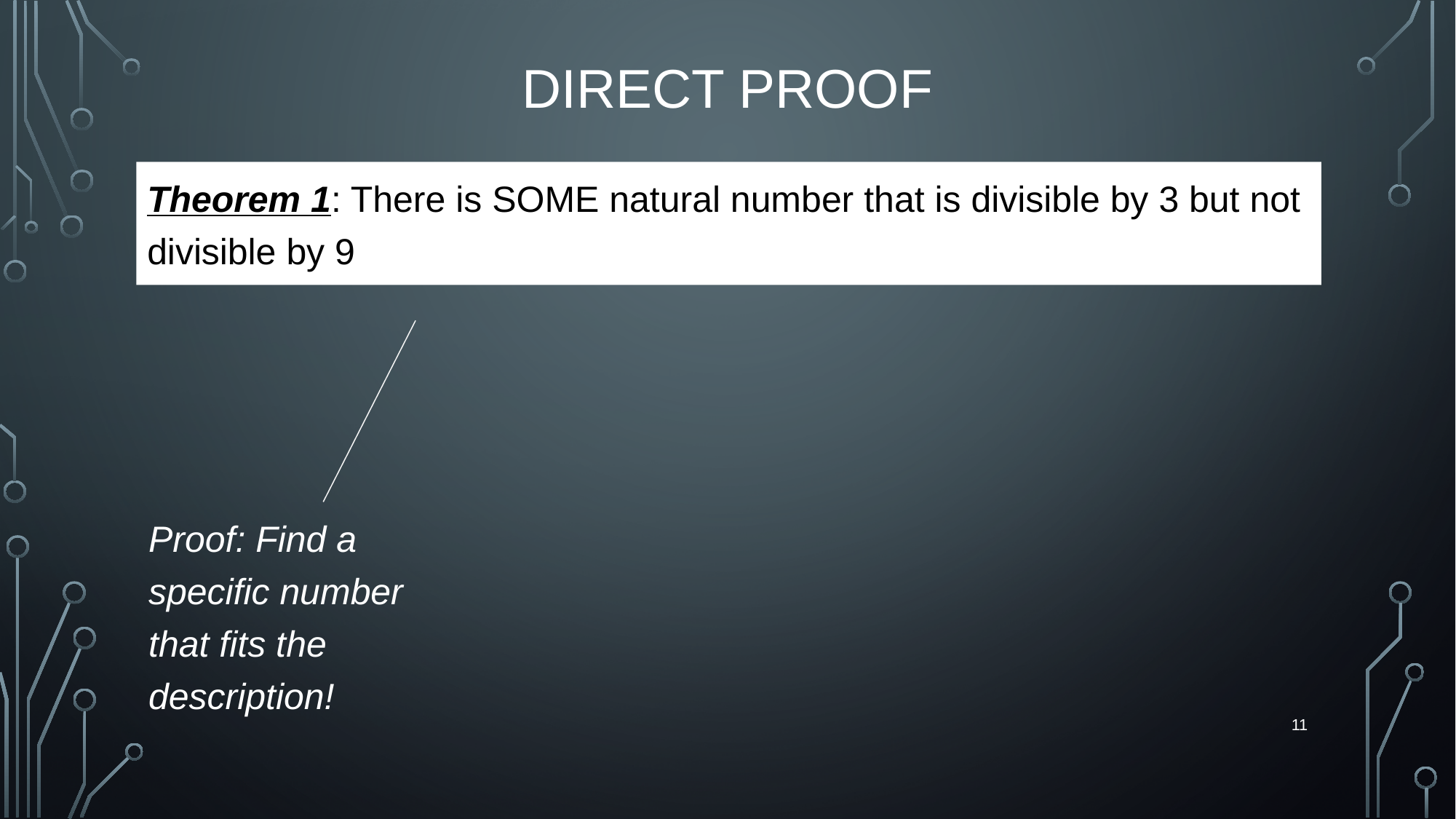

# Direct Proof
Theorem 1: There is SOME natural number that is divisible by 3 but not divisible by 9

Proof: Find a specific number that fits the description!
11